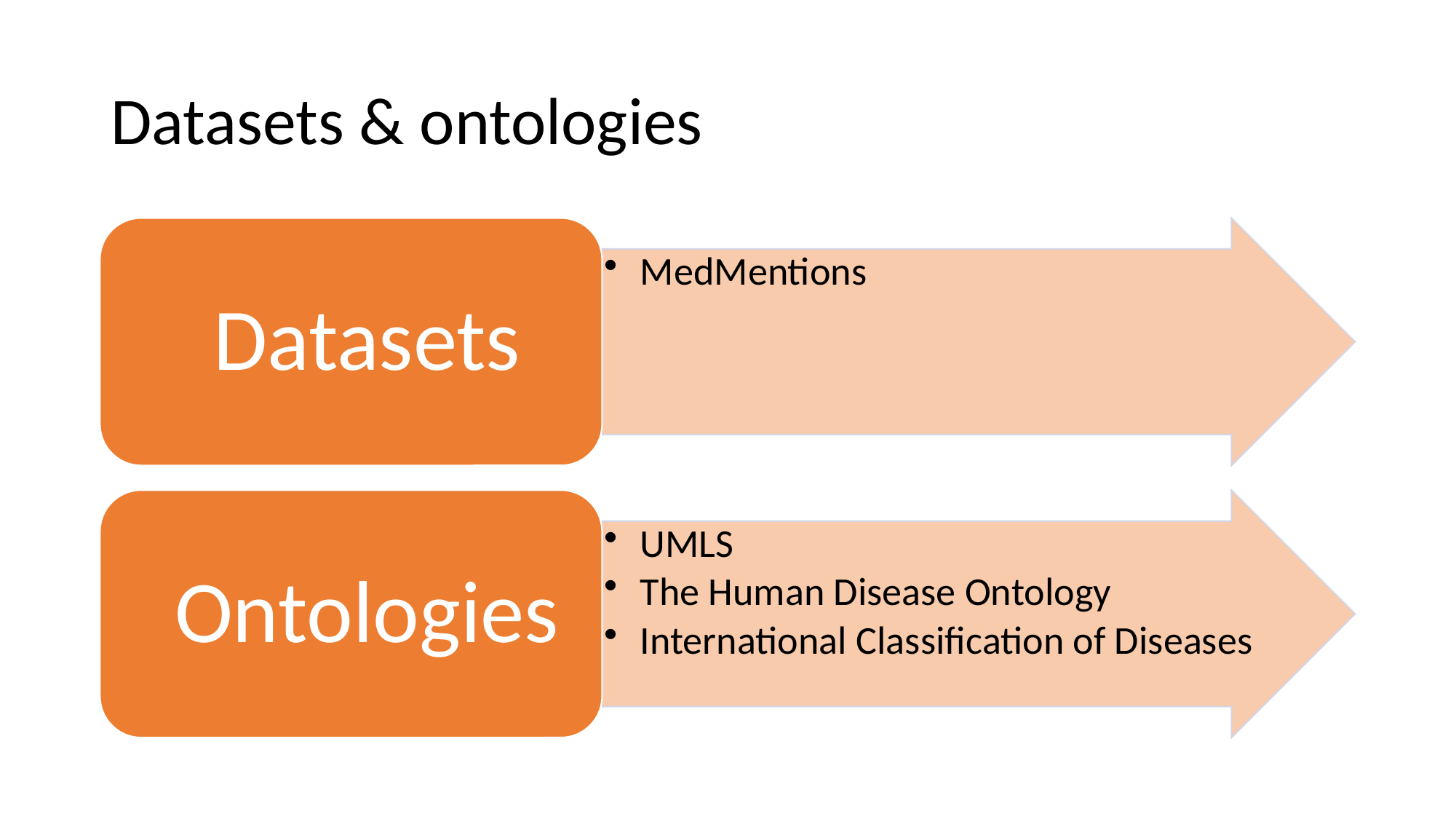

# Datasets & ontologies
 MedMentions
 Datasets
 UMLS
 The Human Disease Ontology
 International Classification of Diseases
 Ontologies